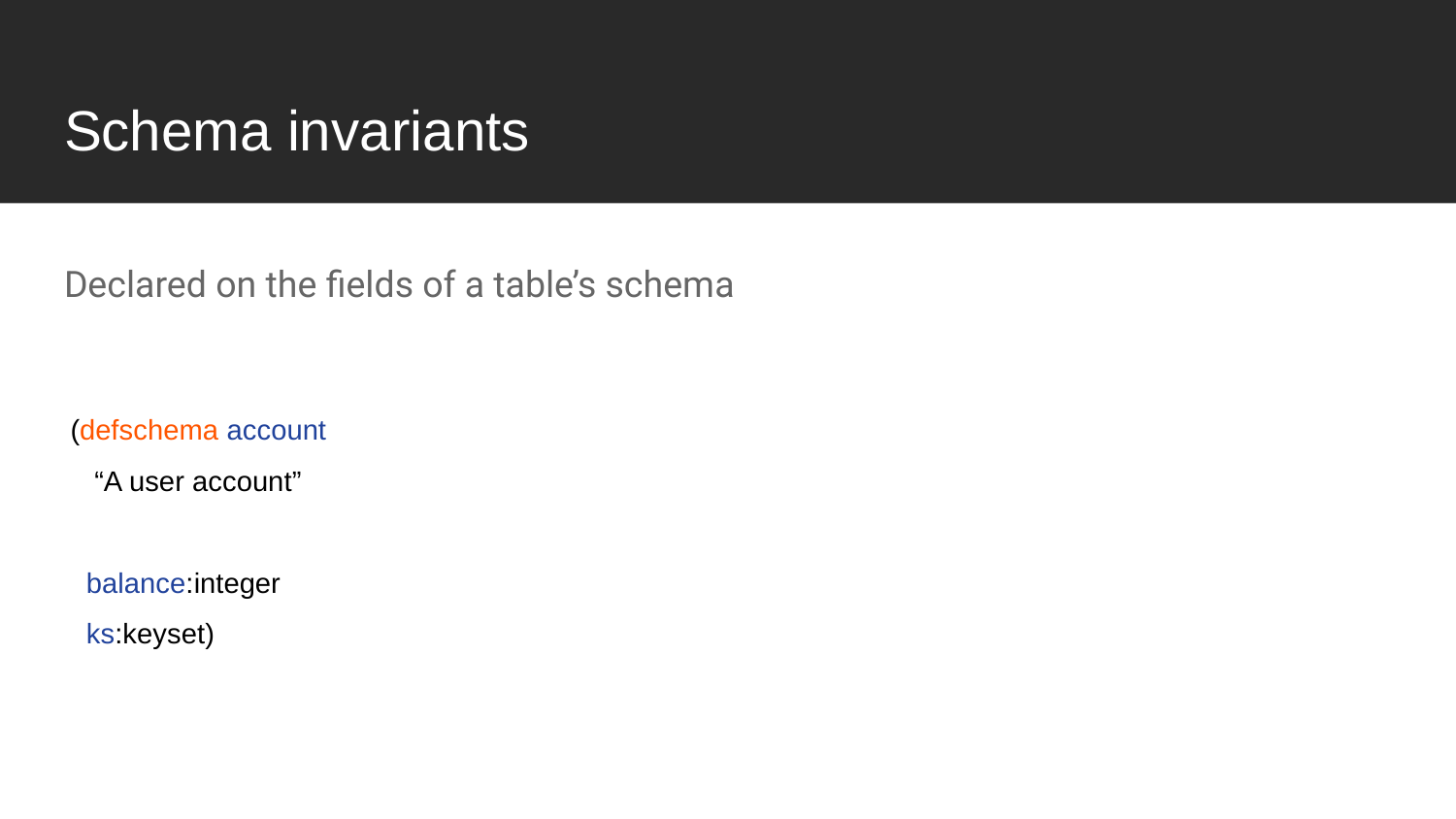

# Schema invariants
Declared on the fields of a table’s schema

(defschema account
   “A user account”

  balance:integer
  ks:keyset)